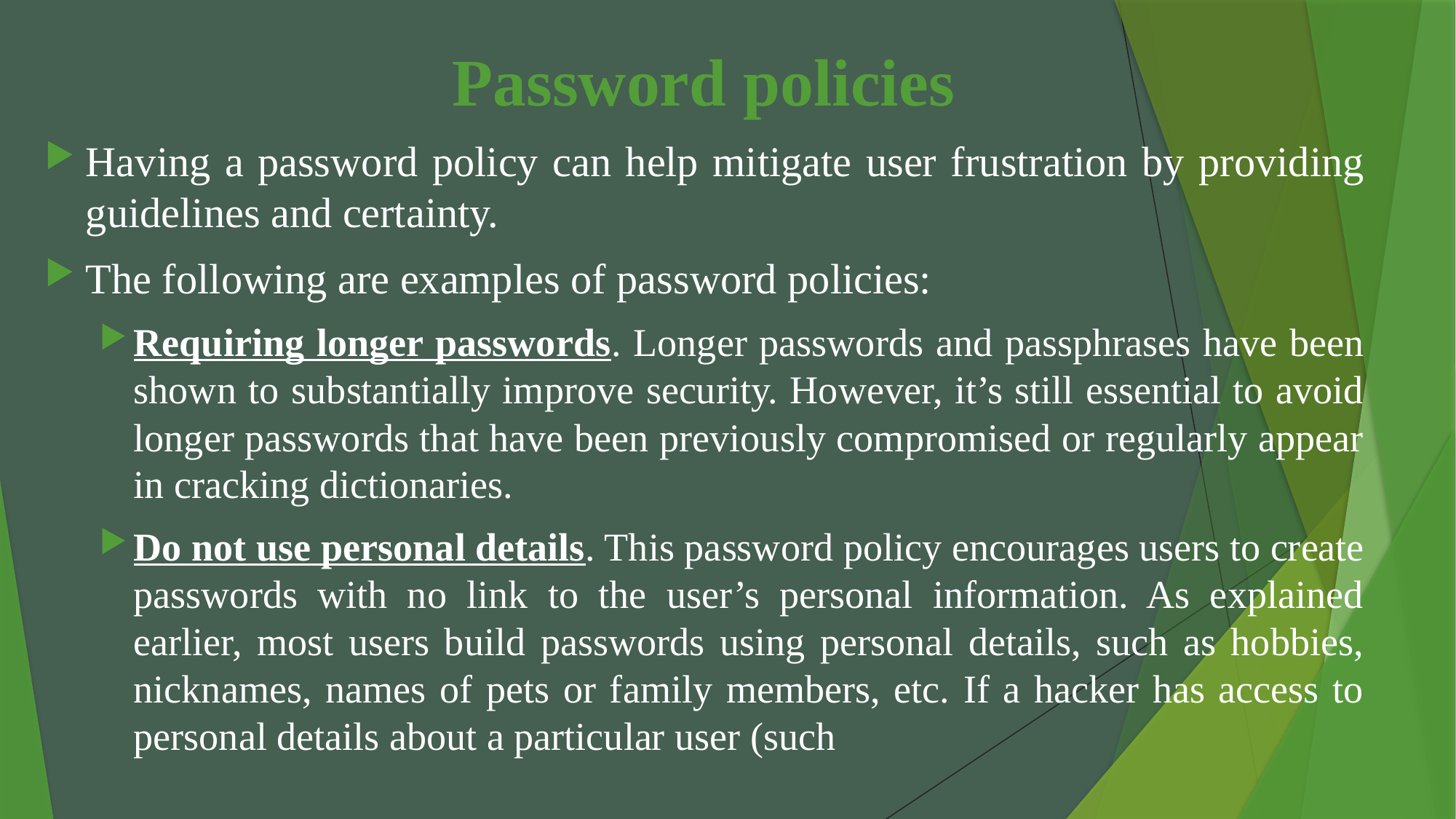

# Password policies
Having a password policy can help mitigate user frustration by providing guidelines and certainty.
The following are examples of password policies:
Requiring longer passwords. Longer passwords and passphrases have been shown to substantially improve security. However, it’s still essential to avoid longer passwords that have been previously compromised or regularly appear in cracking dictionaries.
Do not use personal details. This password policy encourages users to create passwords with no link to the user’s personal information. As explained earlier, most users build passwords using personal details, such as hobbies, nicknames, names of pets or family members, etc. If a hacker has access to personal details about a particular user (such